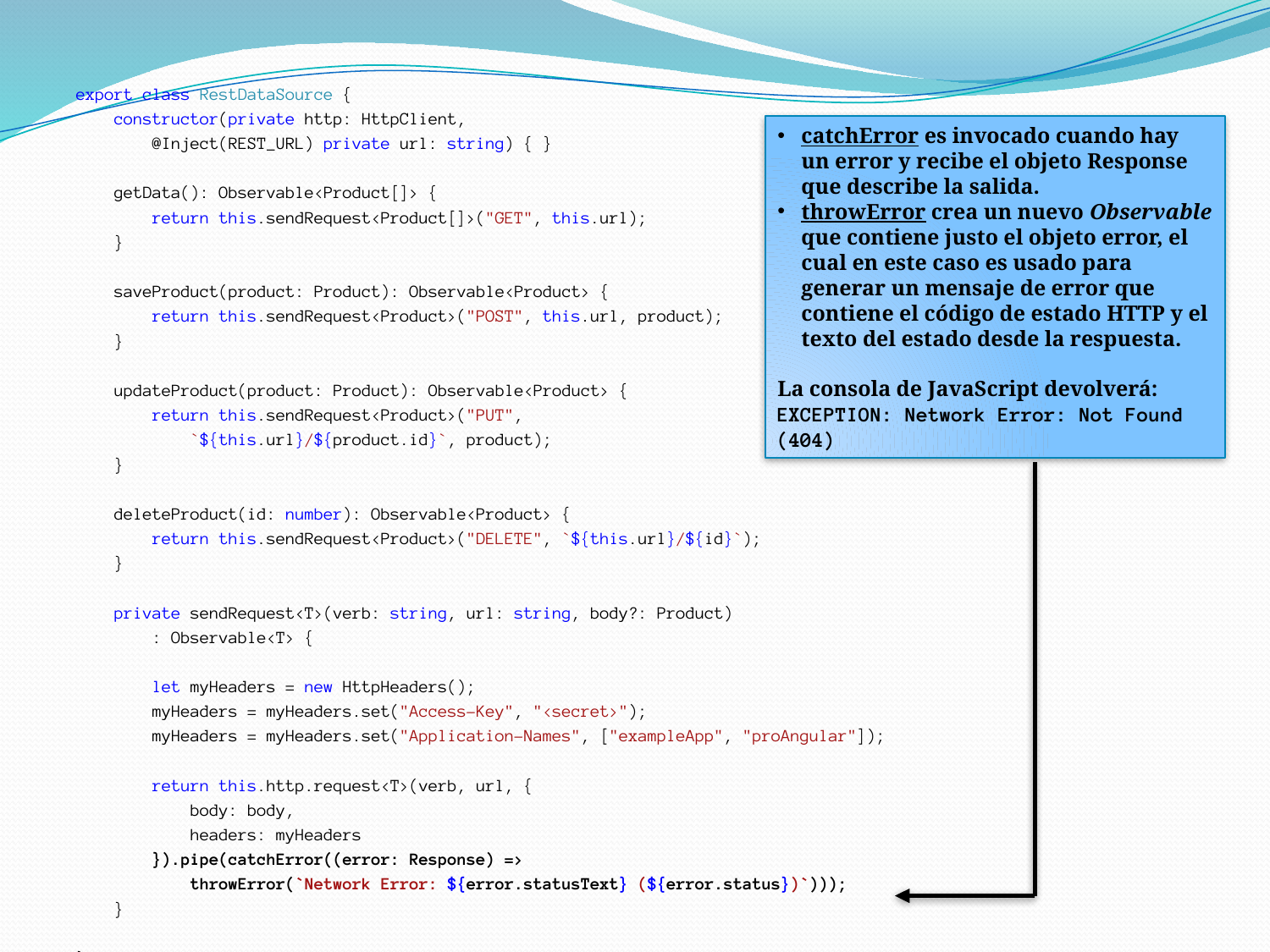

export class RestDataSource {
    constructor(private http: HttpClient,
        @Inject(REST_URL) private url: string) { }

    getData(): Observable<Product[]> {
        return this.sendRequest<Product[]>("GET", this.url);
    }

    saveProduct(product: Product): Observable<Product> {
        return this.sendRequest<Product>("POST", this.url, product);
    }

    updateProduct(product: Product): Observable<Product> {
        return this.sendRequest<Product>("PUT",
            `${this.url}/${product.id}`, product);
    }

    deleteProduct(id: number): Observable<Product> {
        return this.sendRequest<Product>("DELETE", `${this.url}/${id}`);
    }

    private sendRequest<T>(verb: string, url: string, body?: Product)
        : Observable<T> {

        let myHeaders = new HttpHeaders();
        myHeaders = myHeaders.set("Access-Key", "<secret>");
        myHeaders = myHeaders.set("Application-Names", ["exampleApp", "proAngular"]);

        return this.http.request<T>(verb, url, {
            body: body,
            headers: myHeaders
        }).pipe(catchError((error: Response) =>
            throwError(`Network Error: ${error.statusText} (${error.status})`)));
    }

}

catchError es invocado cuando hay un error y recibe el objeto Response que describe la salida.
throwError crea un nuevo Observable que contiene justo el objeto error, el cual en este caso es usado para generar un mensaje de error que contiene el código de estado HTTP y el texto del estado desde la respuesta.

La consola de JavaScript devolverá:
EXCEPTION: Network Error: Not Found (404)